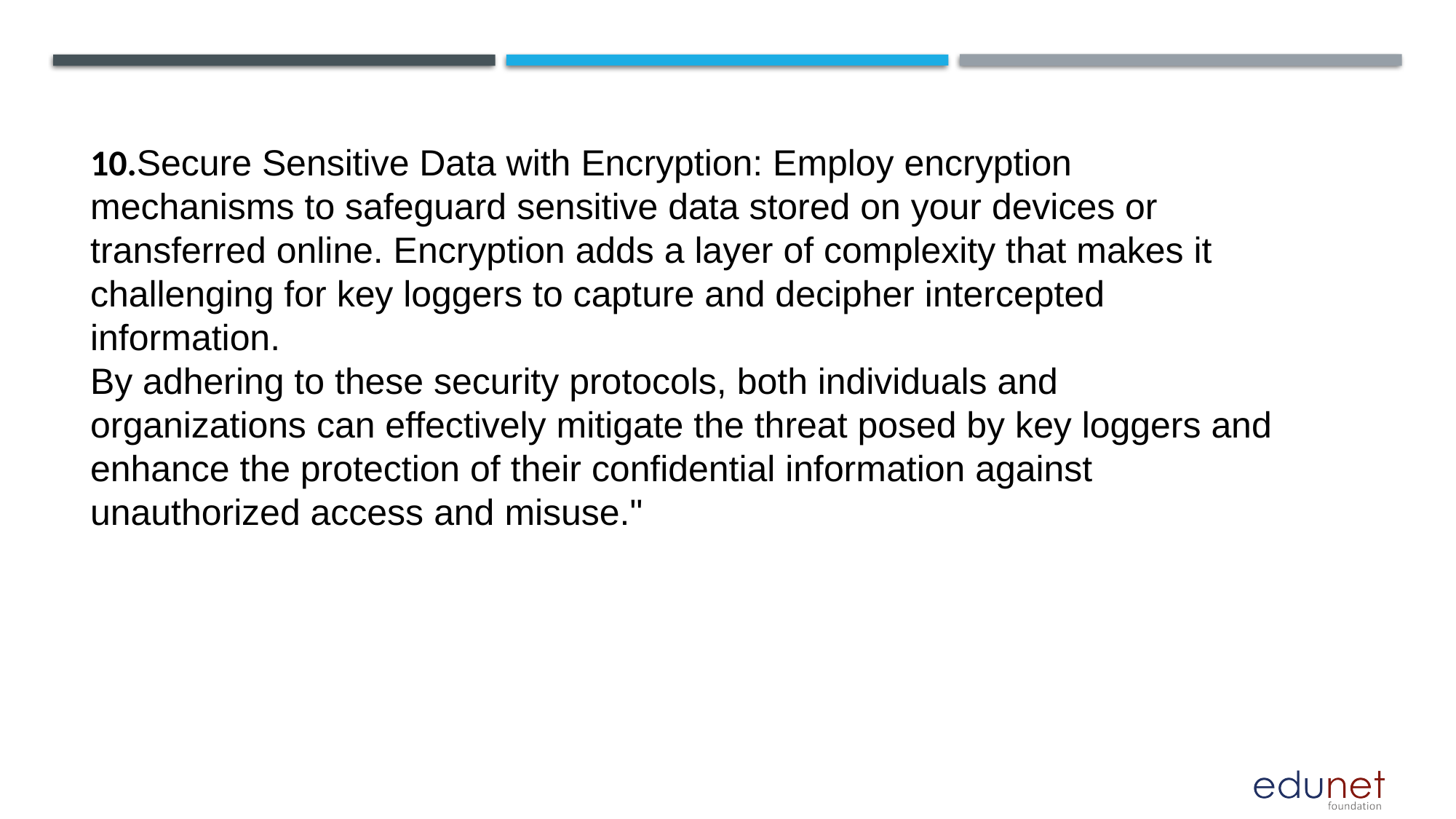

10.Secure Sensitive Data with Encryption: Employ encryption mechanisms to safeguard sensitive data stored on your devices or transferred online. Encryption adds a layer of complexity that makes it challenging for key loggers to capture and decipher intercepted information.
By adhering to these security protocols, both individuals and organizations can effectively mitigate the threat posed by key loggers and enhance the protection of their confidential information against unauthorized access and misuse."